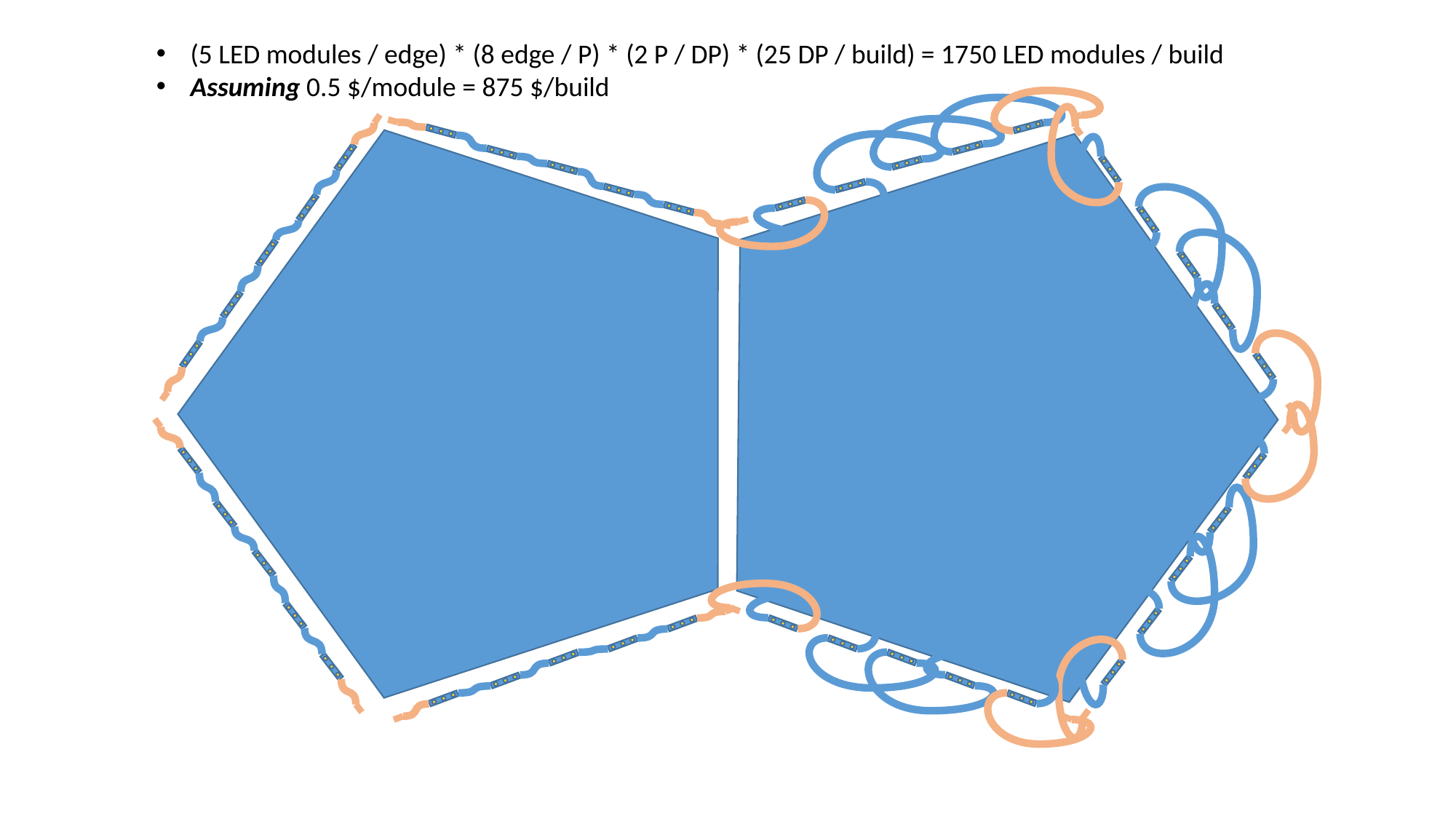

(5 LED modules / edge) * (8 edge / P) * (2 P / DP) * (25 DP / build) = 1750 LED modules / build
Assuming 0.5 $/module = 875 $/build